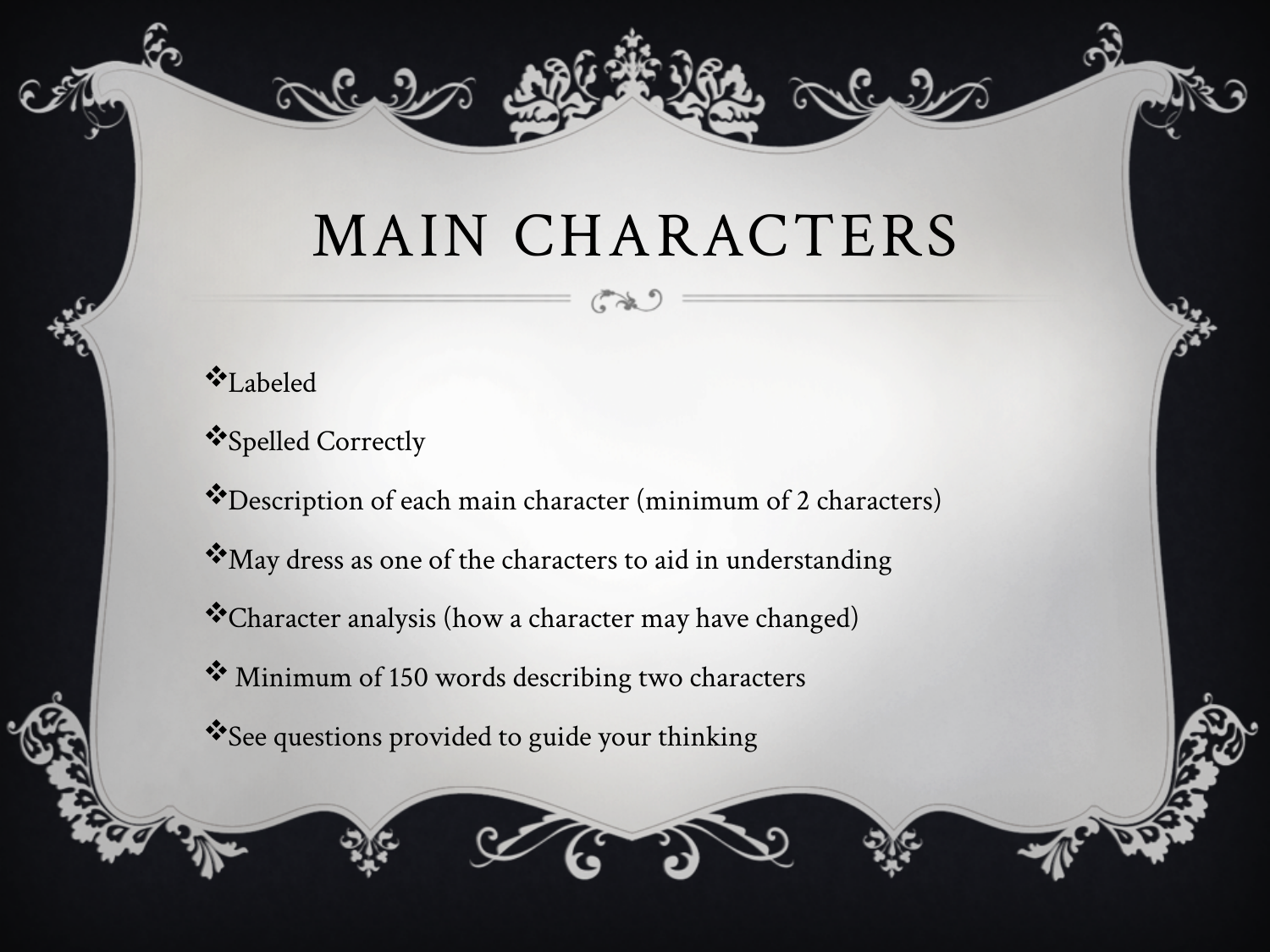

# Main Characters
Labeled
Spelled Correctly
Description of each main character (minimum of 2 characters)
May dress as one of the characters to aid in understanding
Character analysis (how a character may have changed)
 Minimum of 150 words describing two characters
See questions provided to guide your thinking